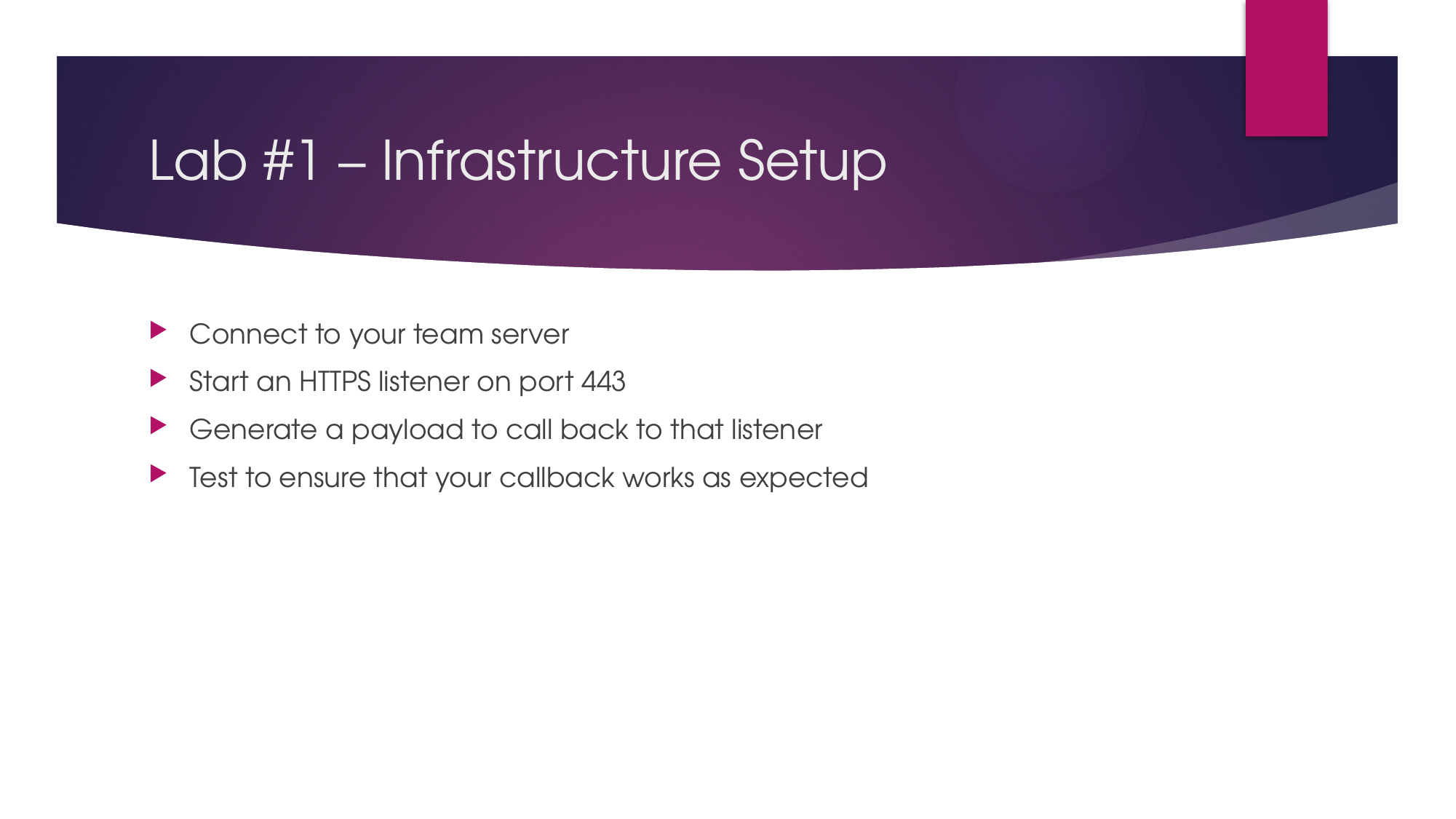

# Lab #1 – Infrastructure Setup
Connect to your team server
Start an HTTPS listener on port 443
Generate a payload to call back to that listener
Test to ensure that your callback works as expected